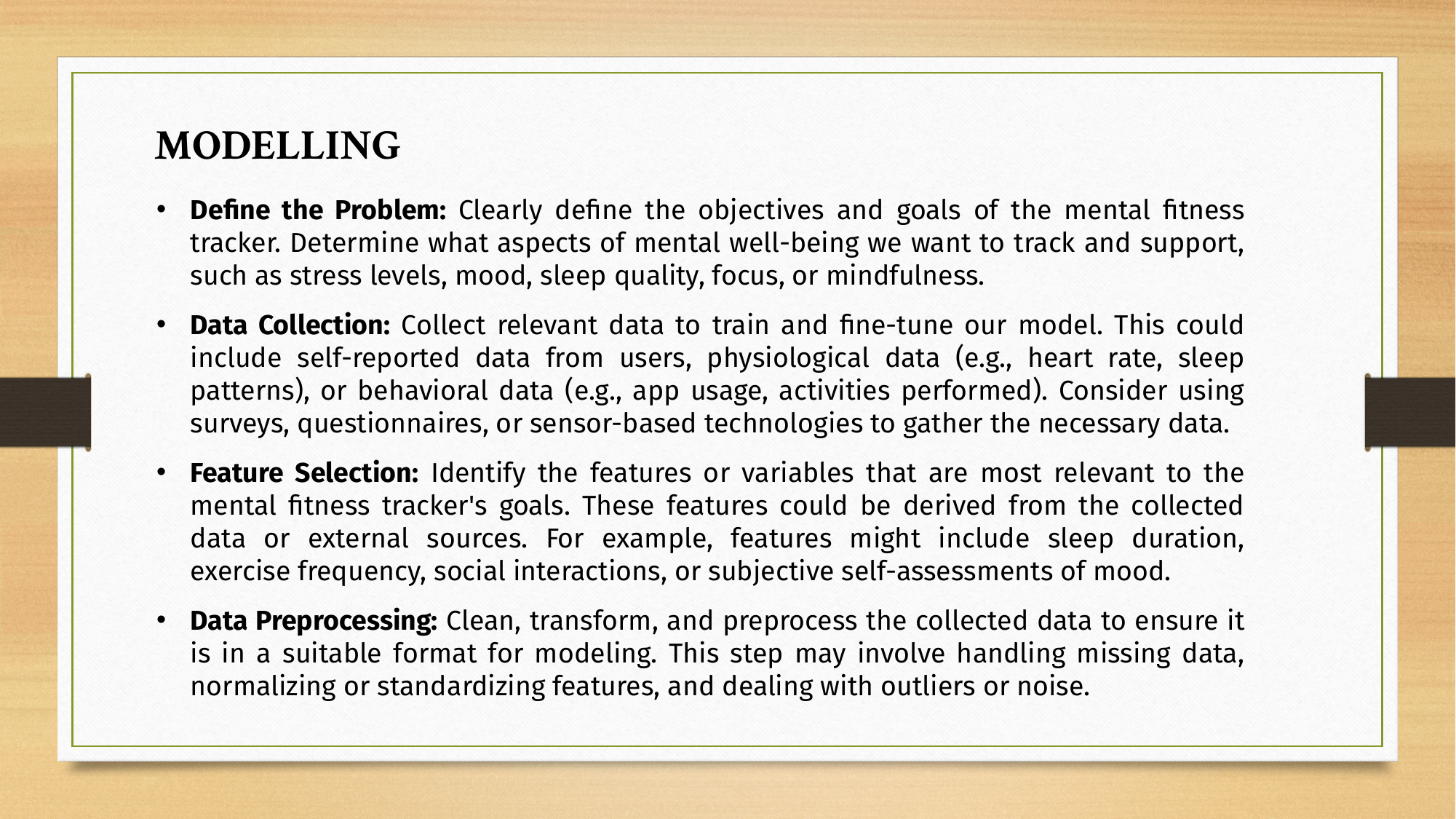

MODELLING
Define the Problem: Clearly define the objectives and goals of the mental fitness tracker. Determine what aspects of mental well-being we want to track and support, such as stress levels, mood, sleep quality, focus, or mindfulness.
Data Collection: Collect relevant data to train and fine-tune our model. This could include self-reported data from users, physiological data (e.g., heart rate, sleep patterns), or behavioral data (e.g., app usage, activities performed). Consider using surveys, questionnaires, or sensor-based technologies to gather the necessary data.
Feature Selection: Identify the features or variables that are most relevant to the mental fitness tracker's goals. These features could be derived from the collected data or external sources. For example, features might include sleep duration, exercise frequency, social interactions, or subjective self-assessments of mood.
Data Preprocessing: Clean, transform, and preprocess the collected data to ensure it is in a suitable format for modeling. This step may involve handling missing data, normalizing or standardizing features, and dealing with outliers or noise.